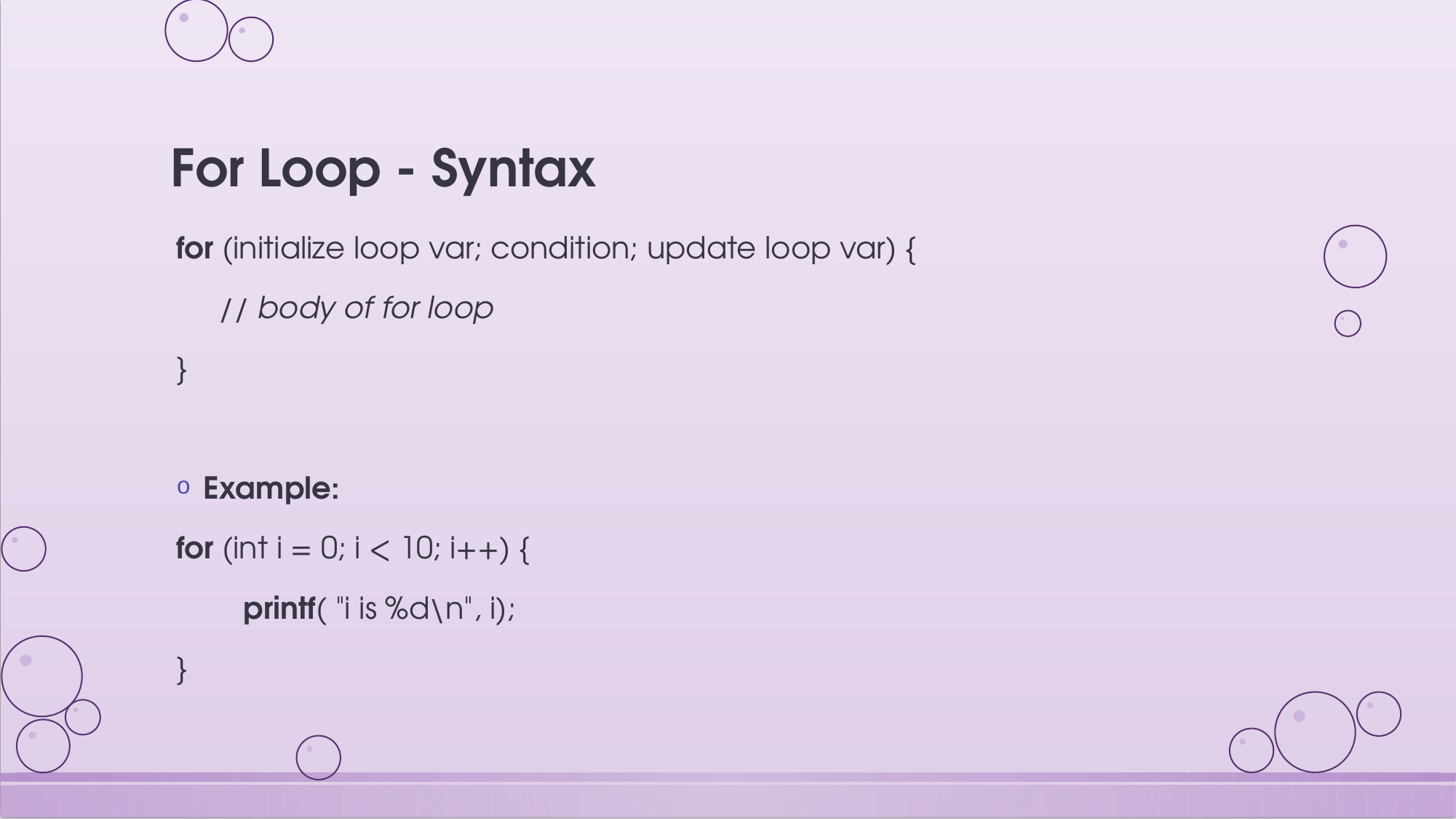

# For Loop - Syntax
for (initialize loop var; condition; update loop var) {
     // body of for loop
}

Example:
for (int i = 0; i < 10; i++) {
        printf( "i is %d\n", i);
}